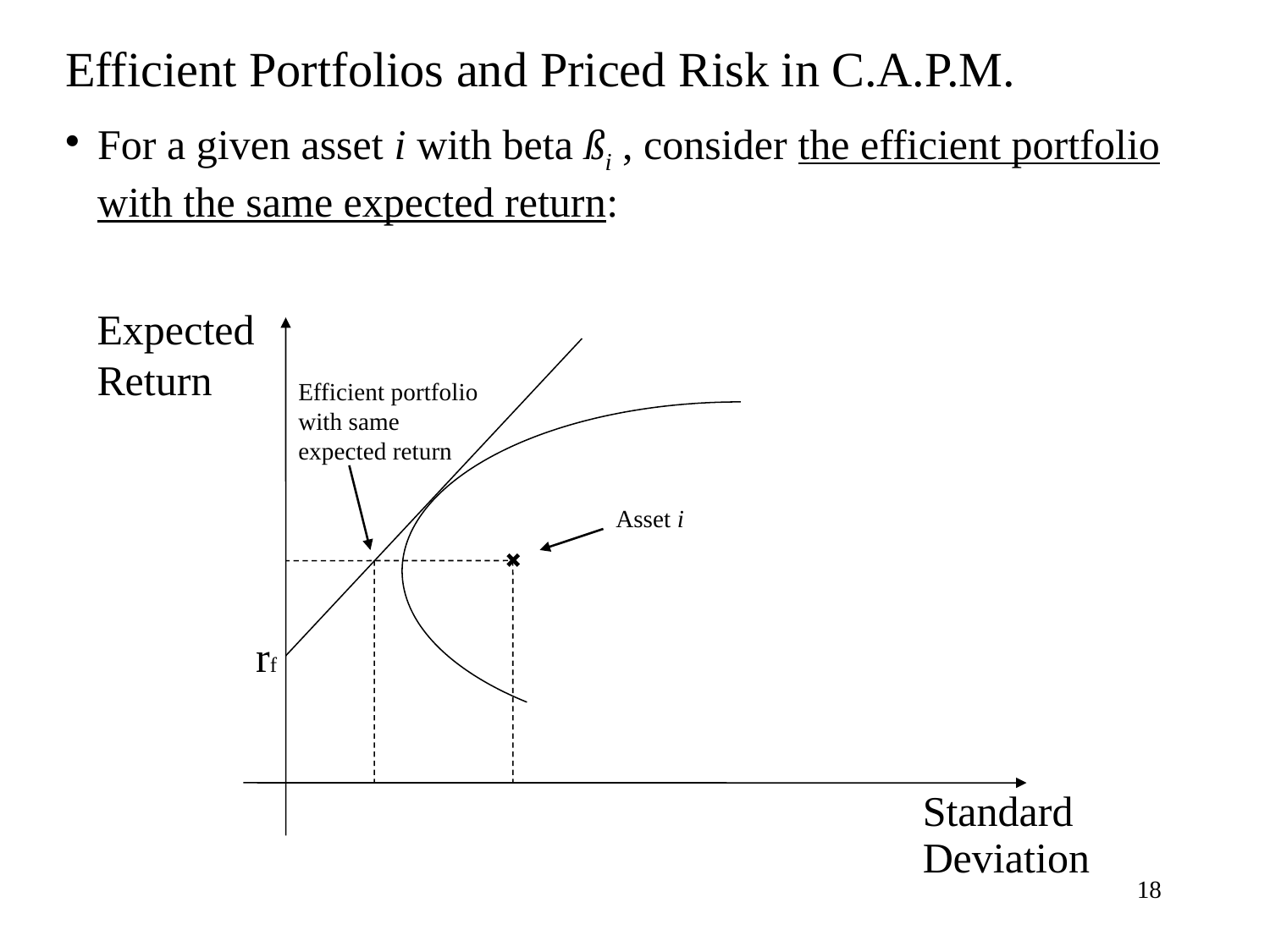

Efficient Portfolios and Priced Risk in C.A.P.M.
For a given asset i with beta ßi , consider the efficient portfolio with the same expected return:
Expected Return

Efficient portfolio with same expected return

Asset i

rf

Standard
Deviation
18